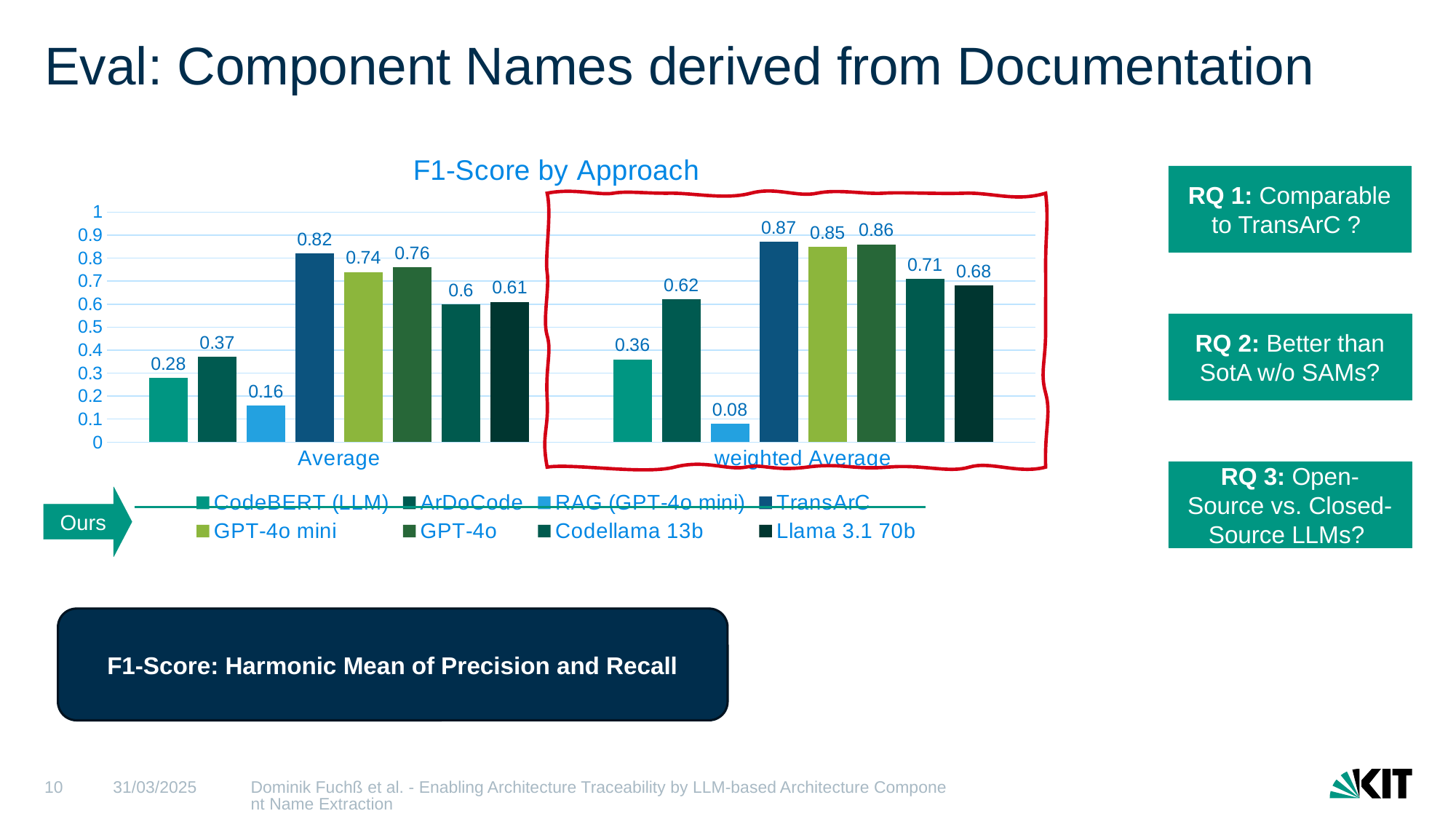

# Eval: Component Names derived from Documentation

### Chart: F1-Score by Approach

| Category | CodeBERT (LLM) | ArDoCode | RAG (GPT-4o mini) | TransArC | GPT-4o mini | GPT-4o | Codellama 13b | Llama 3.1 70b |
|---|---|---|---|---|---|---|---|---|
| Average | 0.28 | 0.37 | 0.16 | 0.82 | 0.74 | 0.76 | 0.6 | 0.61 |
| weighted Average | 0.36 | 0.62 | 0.08 | 0.87 | 0.85 | 0.86 | 0.71 | 0.68 |
RQ 1: Comparable to TransArC ?

RQ 2: Better than SotA w/o SAMs?
RQ 3: Open-Source vs. Closed-Source LLMs?
Ours
F1-Score: Harmonic Mean of Precision and Recall
10
31/03/2025
Dominik Fuchß et al. - Enabling Architecture Traceability by LLM-based Architecture Component Name Extraction